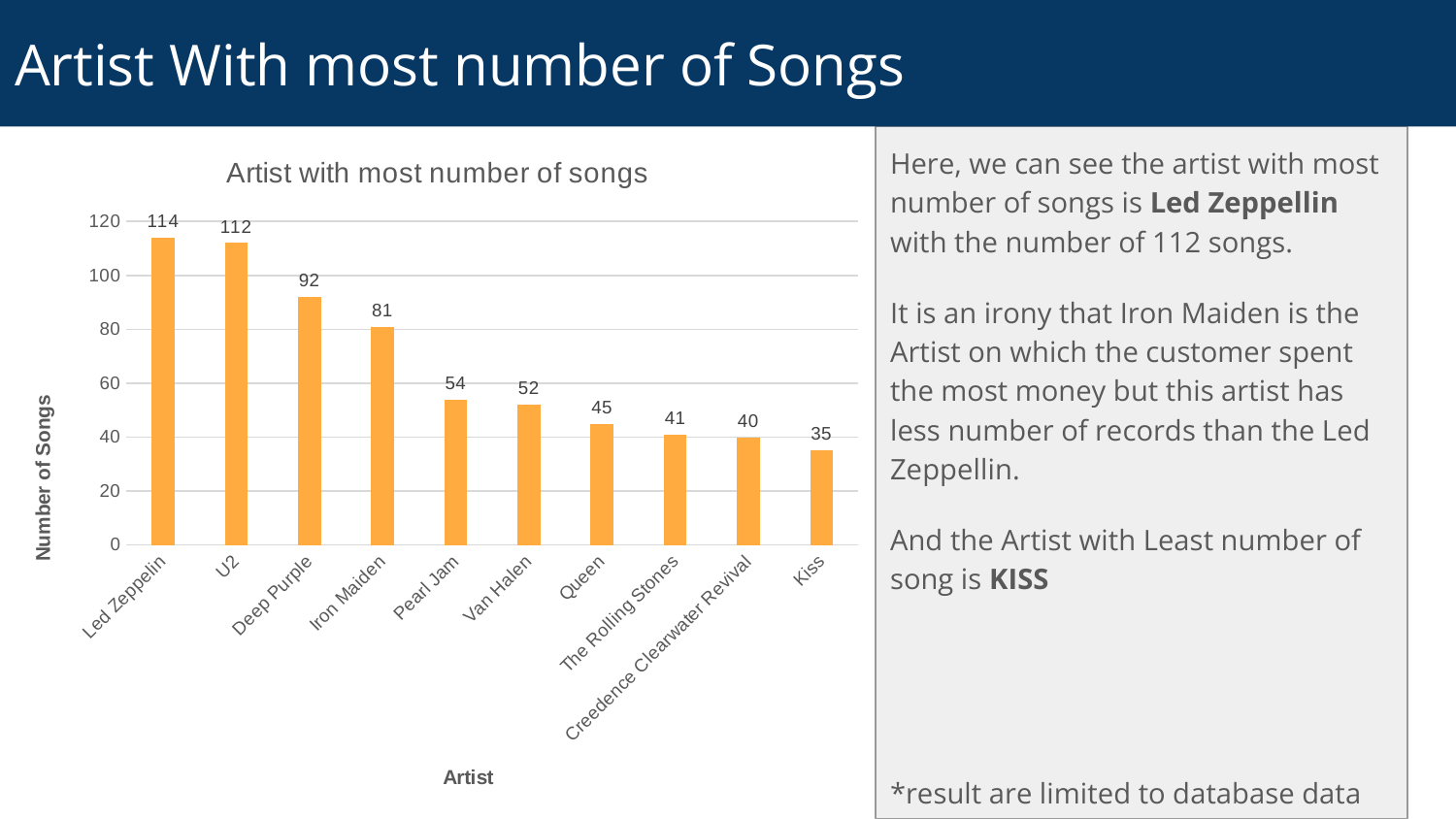

# Artist With most number of Songs

### Chart: Artist with most number of songs

| Category | Songs |
|---|---|
| Led Zeppelin | 114.0 |
| U2 | 112.0 |
| Deep Purple | 92.0 |
| Iron Maiden | 81.0 |
| Pearl Jam | 54.0 |
| Van Halen | 52.0 |
| Queen | 45.0 |
| The Rolling Stones | 41.0 |
| Creedence Clearwater Revival | 40.0 |
| Kiss | 35.0 |
Here, we can see the artist with most number of songs is Led Zeppellin with the number of 112 songs.
It is an irony that Iron Maiden is the Artist on which the customer spent the most money but this artist has less number of records than the Led Zeppellin.
And the Artist with Least number of song is KISS

*result are limited to database data